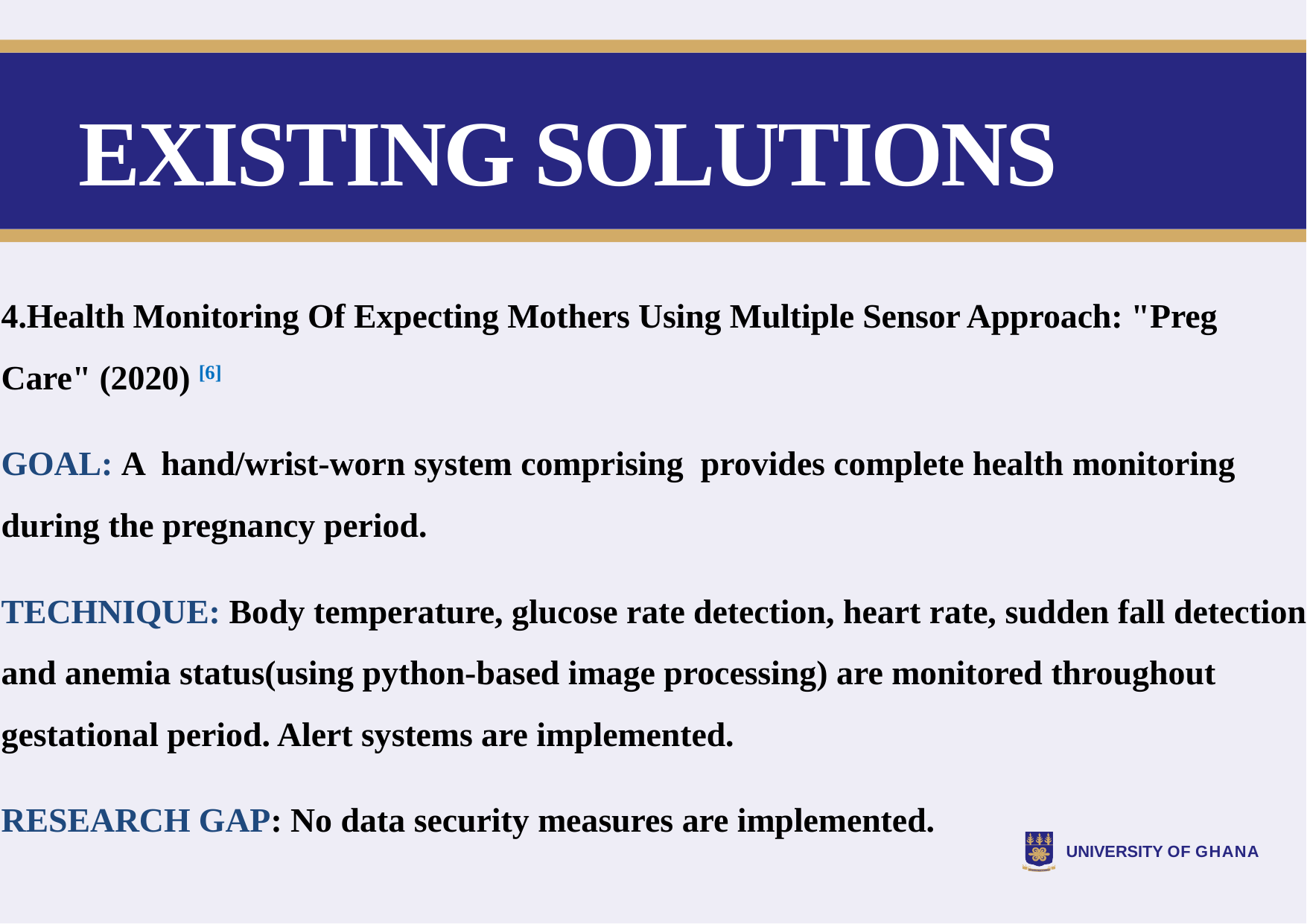

# EXISTING SOLUTIONS
4.Health Monitoring Of Expecting Mothers Using Multiple Sensor Approach: "Preg Care" (2020) [6]
GOAL: A  hand/wrist-worn system comprising  provides complete health monitoring during the pregnancy period.
TECHNIQUE: Body temperature, glucose rate detection, heart rate, sudden fall detection and anemia status(using python-based image processing) are monitored throughout gestational period. Alert systems are implemented.
RESEARCH GAP: No data security measures are implemented.

UNIVERSITY OF GHANA